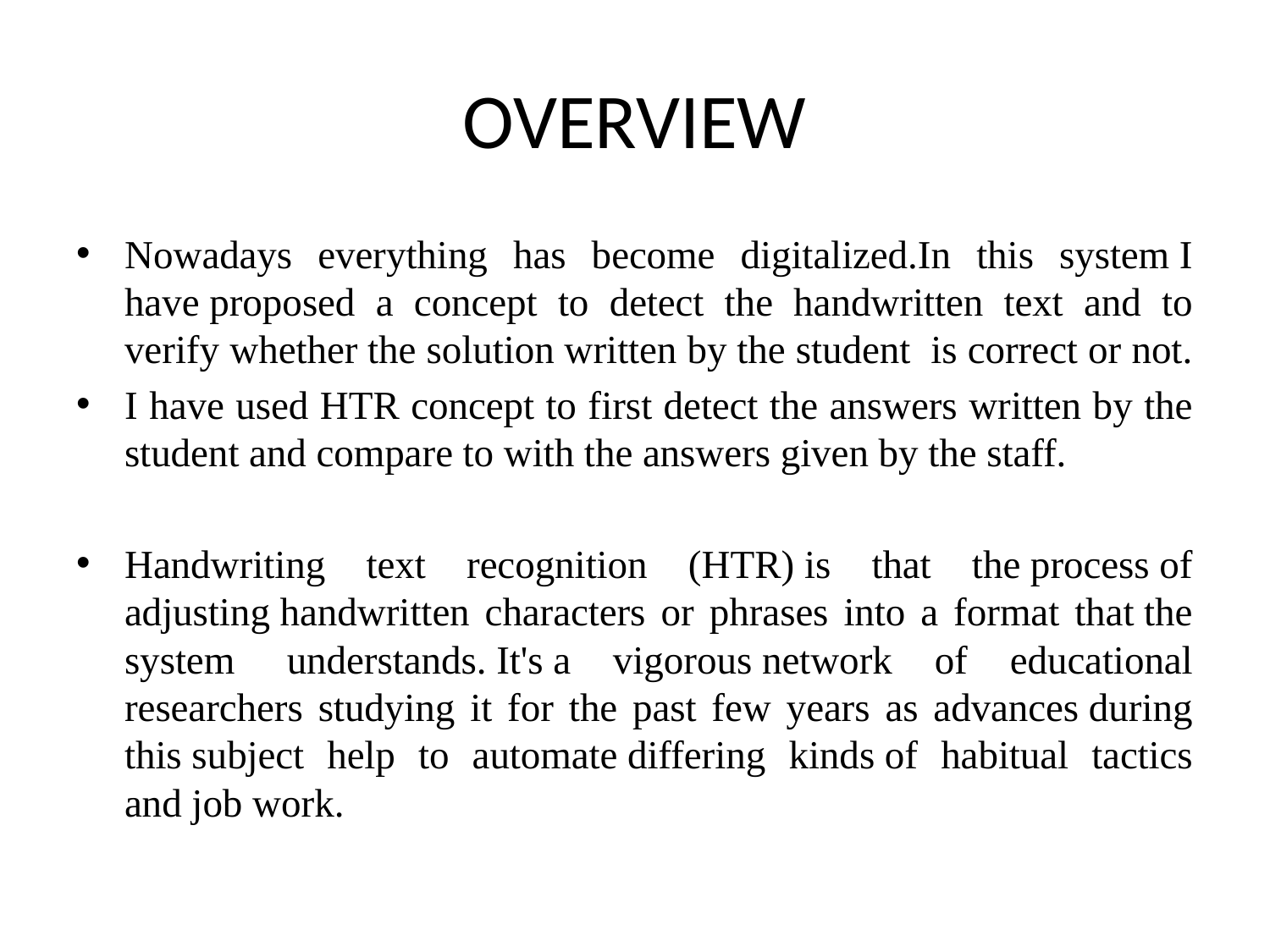

# OVERVIEW
Nowadays everything has become digitalized.In this system I have proposed a concept to detect the handwritten text and to verify whether the solution written by the student  is correct or not.
I have used HTR concept to first detect the answers written by the student and compare to with the answers given by the staff.

Handwriting text recognition (HTR) is that the process of adjusting handwritten characters or phrases into a format that the system  understands. It's a vigorous network of educational researchers studying it for the past few years as advances during this subject help to automate differing kinds of habitual tactics and job work.